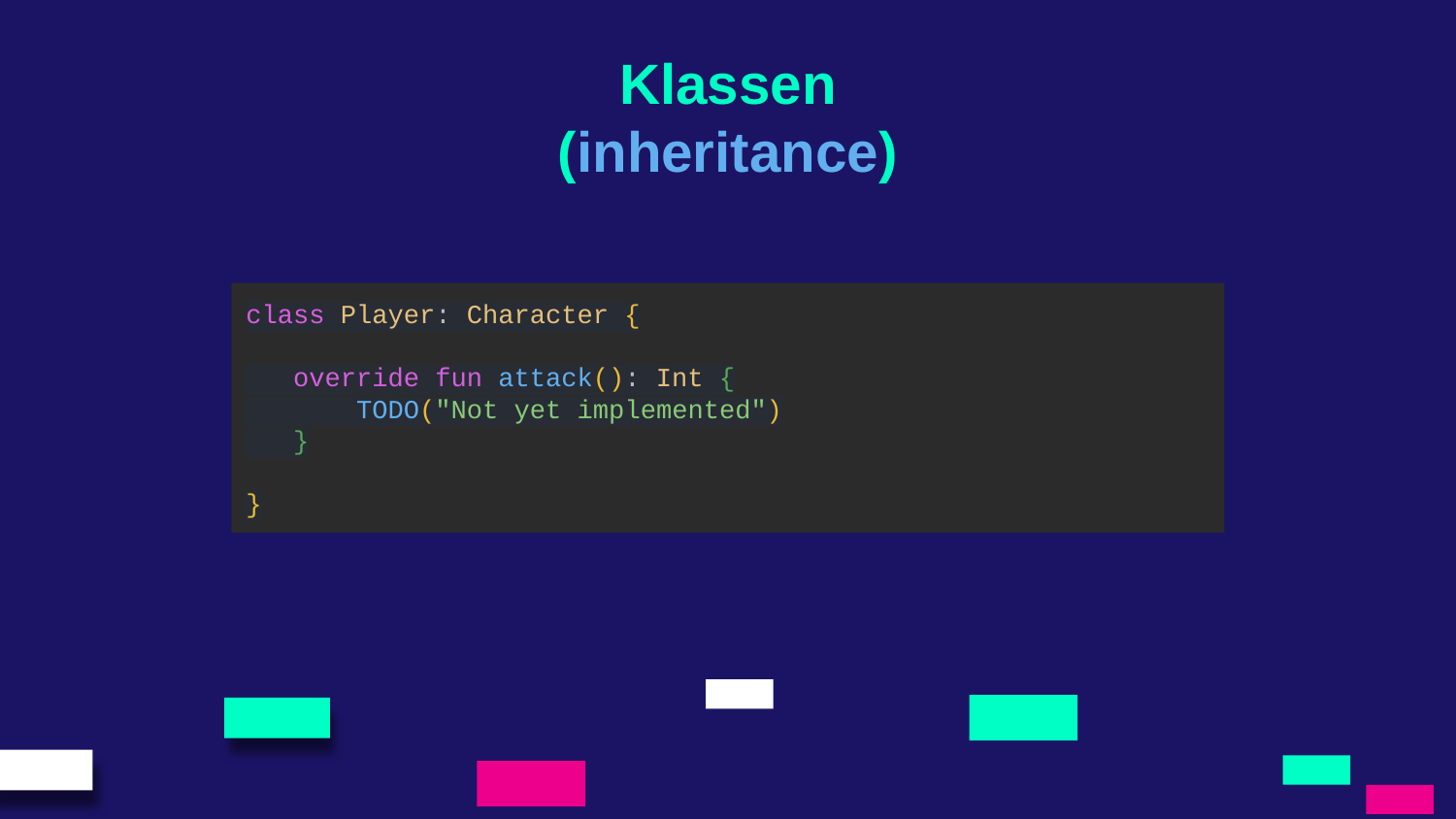

Klassen
(inheritance)
class Player: Character {

   override fun attack(): Int {
       TODO("Not yet implemented")
   }

}